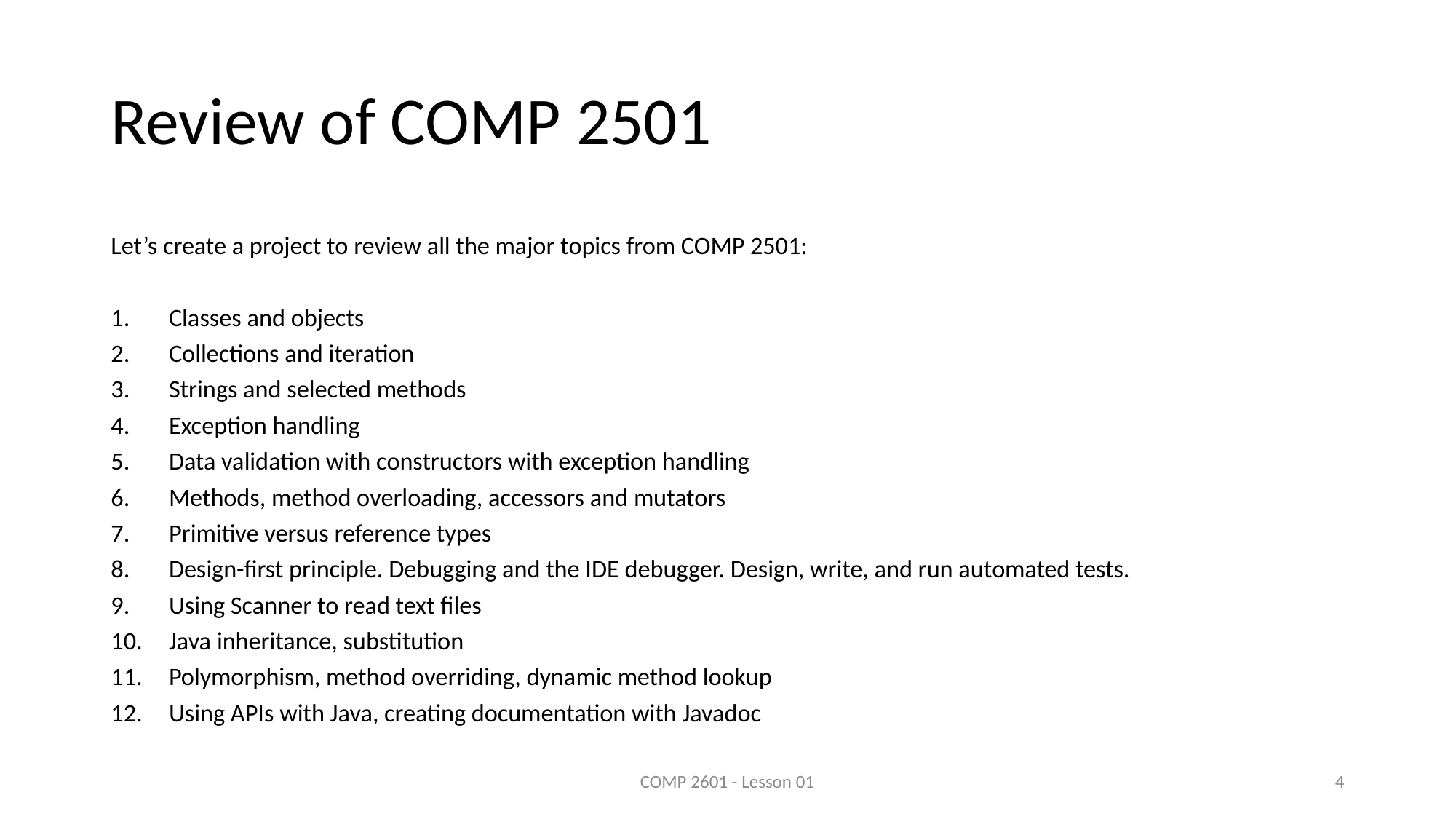

# Review of COMP 2501
Let’s create a project to review all the major topics from COMP 2501:

Classes and objects
Collections and iteration
Strings and selected methods
Exception handling
Data validation with constructors with exception handling
Methods, method overloading, accessors and mutators
Primitive versus reference types
Design-first principle. Debugging and the IDE debugger. Design, write, and run automated tests.
Using Scanner to read text files
Java inheritance, substitution
Polymorphism, method overriding, dynamic method lookup
Using APIs with Java, creating documentation with Javadoc
COMP 2601 - Lesson 01
4